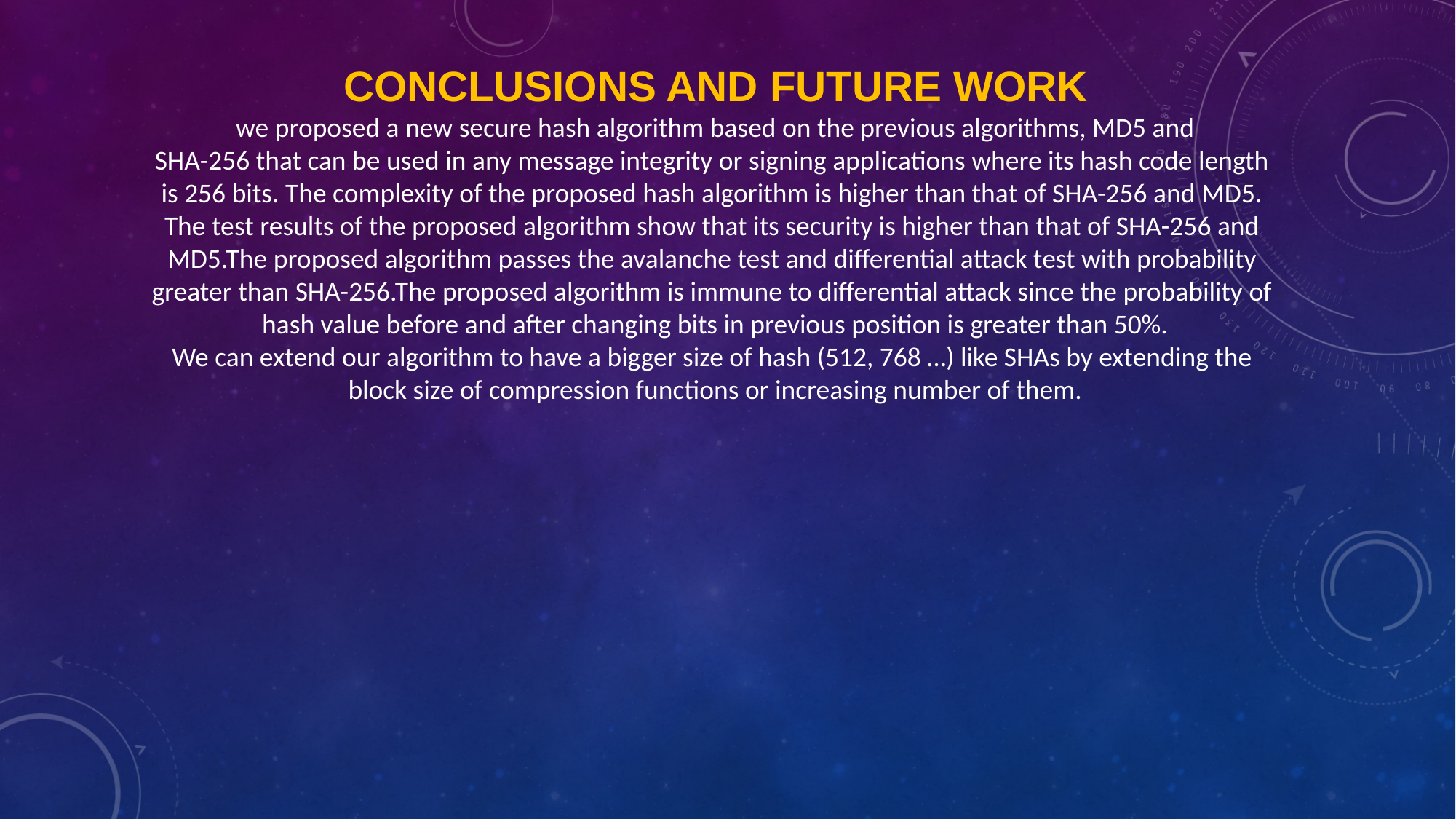

CONCLUSIONS AND FUTURE WORK
 we proposed a new secure hash algorithm based on the previous algorithms, MD5 and
SHA-256 that can be used in any message integrity or signing applications where its hash code length
is 256 bits. The complexity of the proposed hash algorithm is higher than that of SHA-256 and MD5.
The test results of the proposed algorithm show that its security is higher than that of SHA-256 and
MD5.The proposed algorithm passes the avalanche test and differential attack test with probability
greater than SHA-256.The proposed algorithm is immune to differential attack since the probability of
hash value before and after changing bits in previous position is greater than 50%.
We can extend our algorithm to have a bigger size of hash (512, 768 …) like SHAs by extending the
block size of compression functions or increasing number of them.